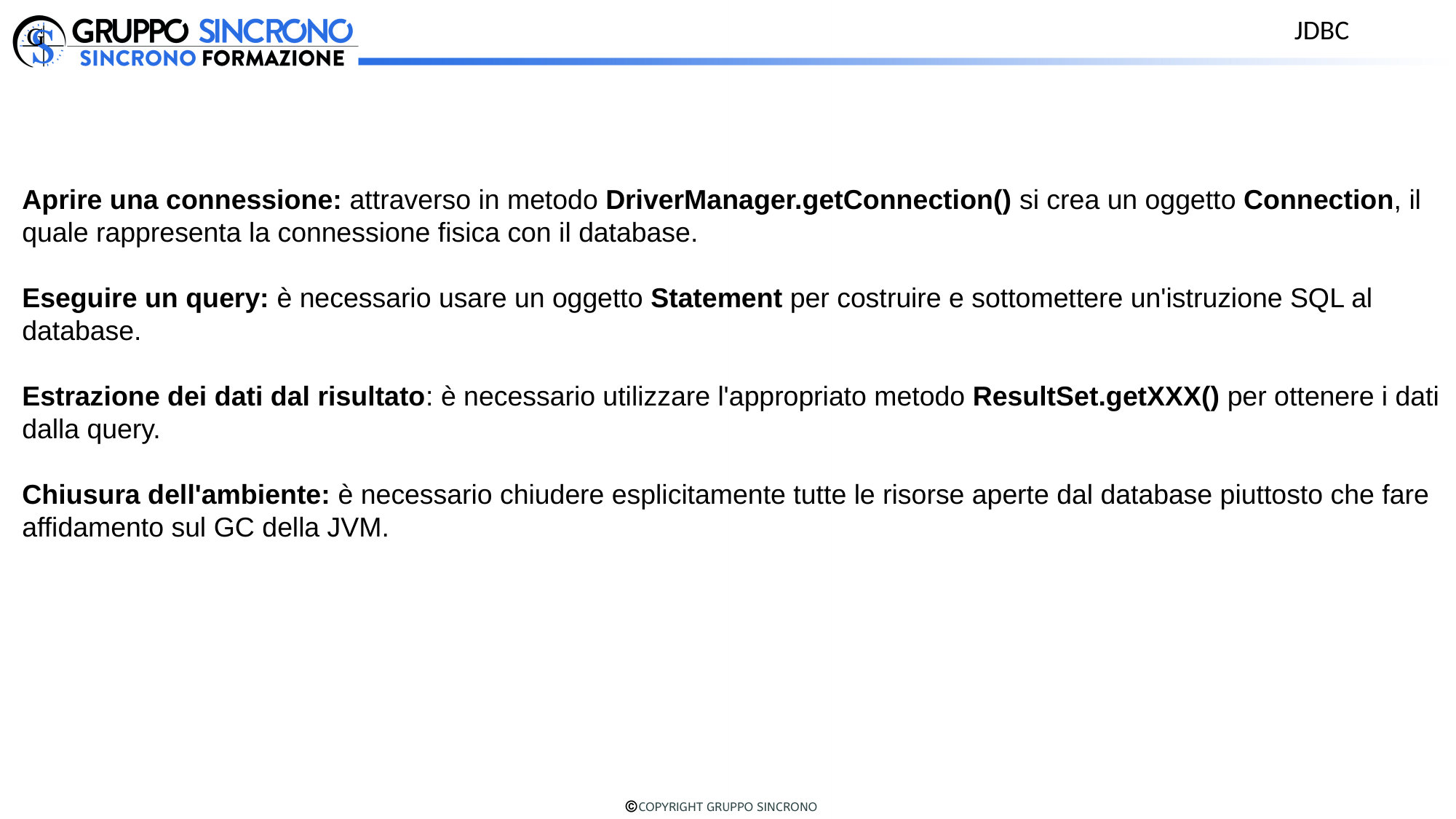

JDBC
Aprire una connessione: attraverso in metodo DriverManager.getConnection() si crea un oggetto Connection, il quale rappresenta la connessione fisica con il database.

Eseguire un query: è necessario usare un oggetto Statement per costruire e sottomettere un'istruzione SQL al database.

Estrazione dei dati dal risultato: è necessario utilizzare l'appropriato metodo ResultSet.getXXX() per ottenere i dati dalla query.

Chiusura dell'ambiente: è necessario chiudere esplicitamente tutte le risorse aperte dal database piuttosto che fare affidamento sul GC della JVM.